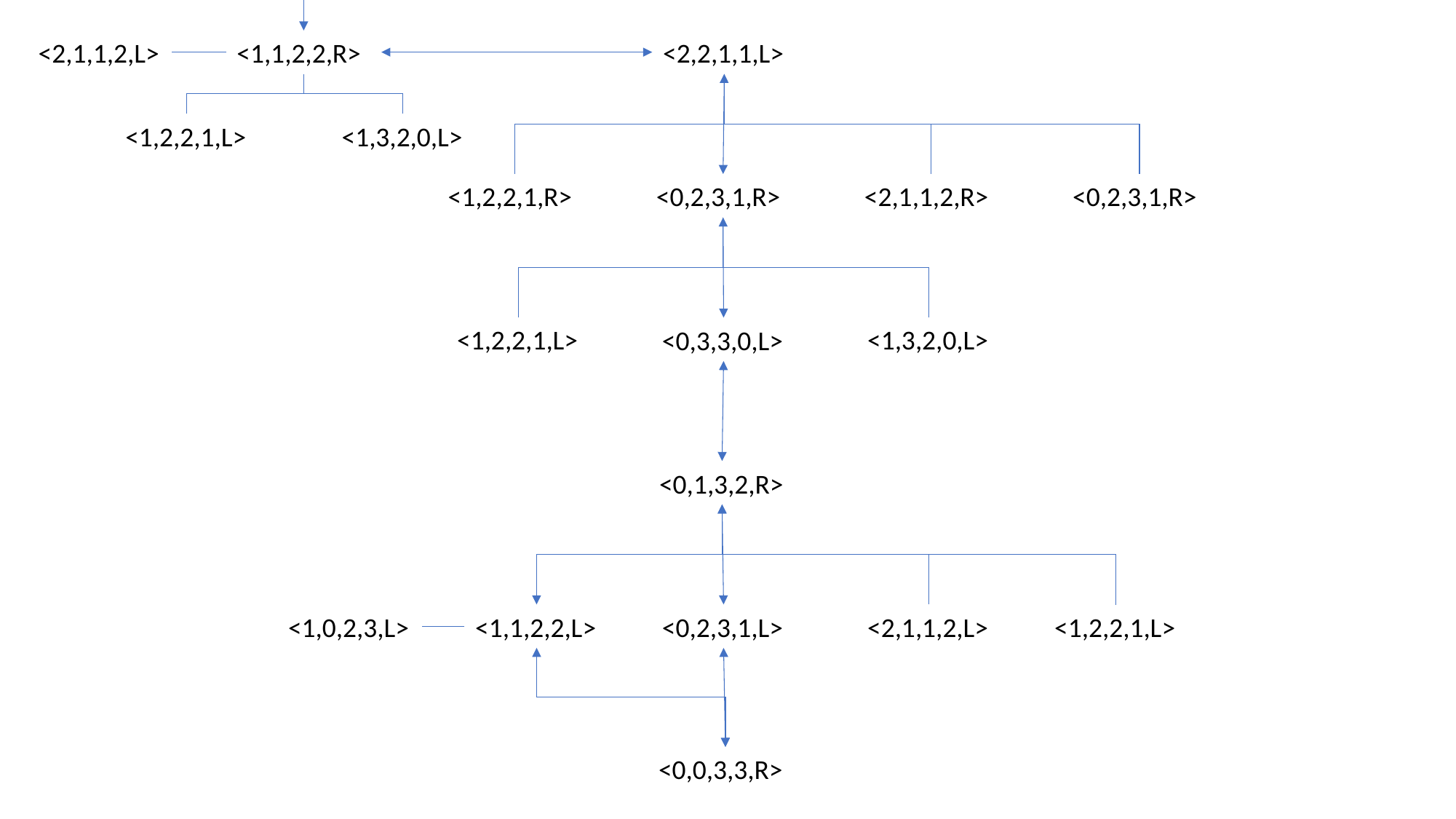

<2,1,1,2,L>
<1,1,2,2,R>
<2,2,1,1,L>
<1,2,2,1,L>
<1,3,2,0,L>
<0,2,3,1,R>
<1,2,2,1,R>
<0,2,3,1,R>
<2,1,1,2,R>
<1,2,2,1,L>
<1,3,2,0,L>
<0,3,3,0,L>
<0,1,3,2,R>
<1,0,2,3,L>
<1,1,2,2,L>
<0,2,3,1,L>
<2,1,1,2,L>
<1,2,2,1,L>
<0,0,3,3,R>